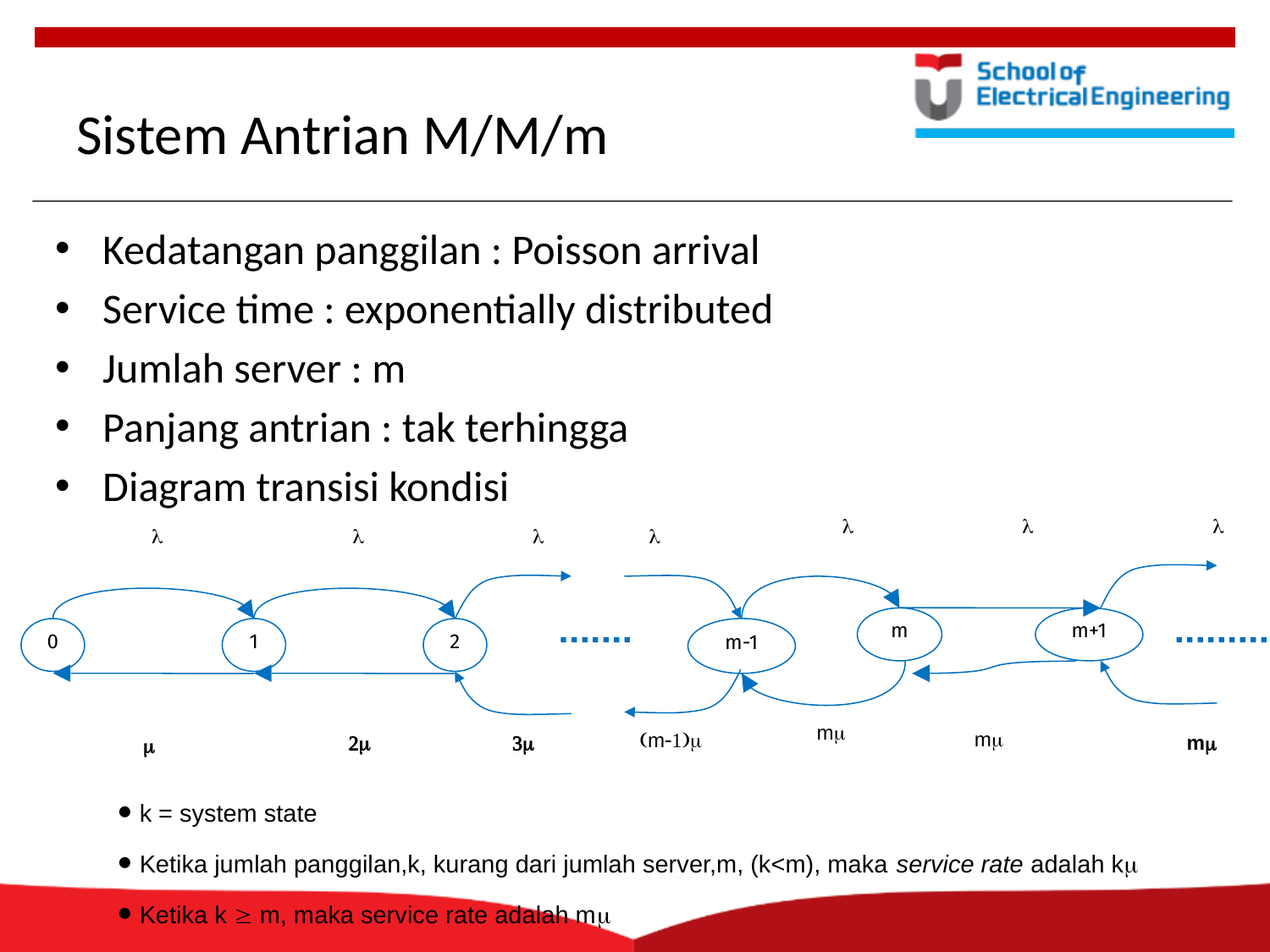

# Sistem Antrian M/M/m
Kedatangan panggilan : Poisson arrival
Service time : exponentially distributed
Jumlah server : m
Panjang antrian : tak terhingga
Diagram transisi kondisi
λ
λ
λ
λ
λ
λ
λ

m
m+1
0
1
2
m-1

mμ
mμ
(m−1)μ
2μ
3μ
mμ
μ
 k = system state
 Ketika jumlah panggilan,k, kurang dari jumlah server,m, (k<m), maka service rate adalah kμ
 Ketika k ≥ m, maka service rate adalah mμ